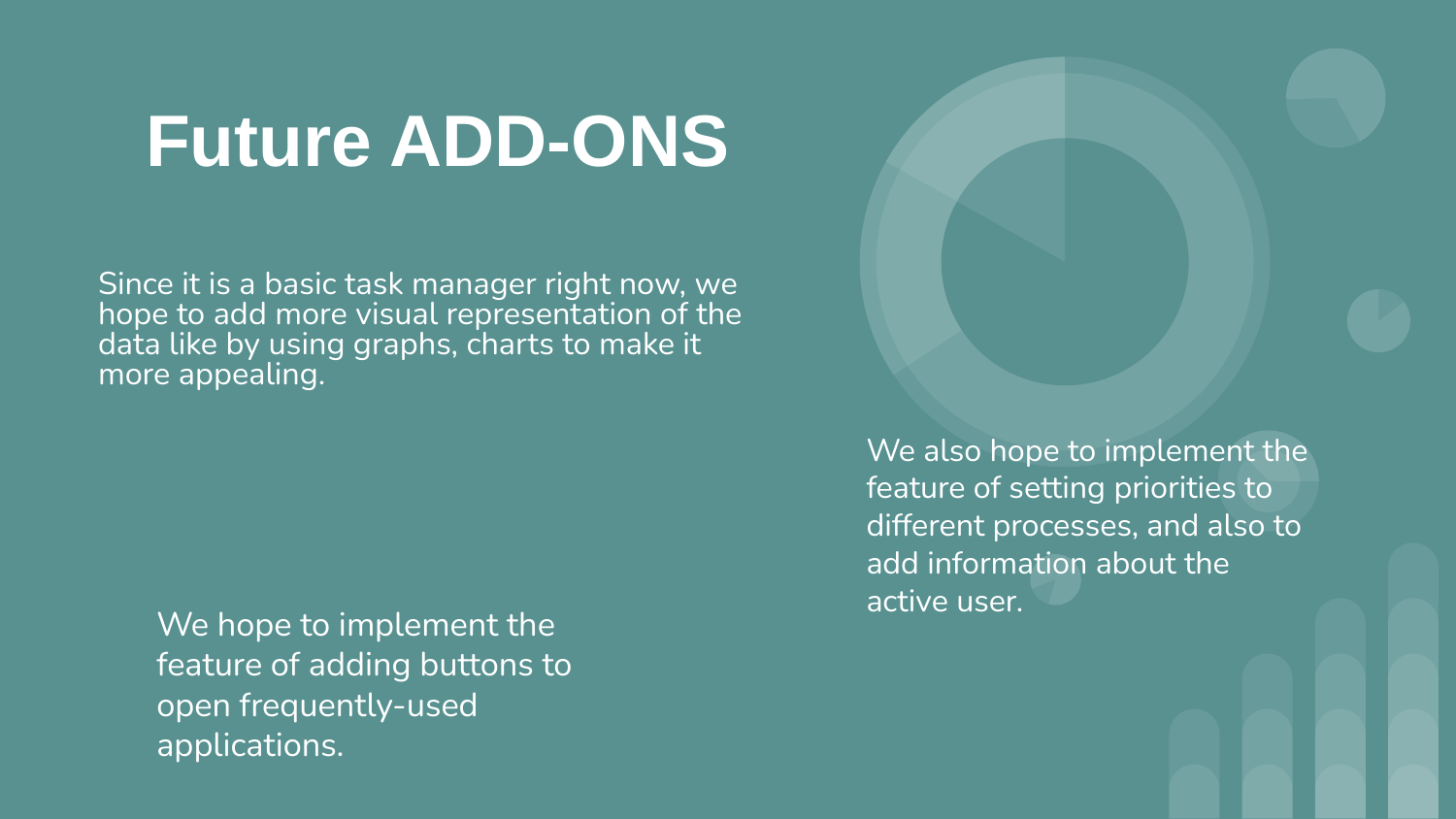

# Future ADD-ONS
Since it is a basic task manager right now, we hope to add more visual representation of the data like by using graphs, charts to make it more appealing.

We also hope to implement the feature of setting priorities to different processes, and also to add information about the active user.

We hope to implement the feature of adding buttons to open frequently-used applications.